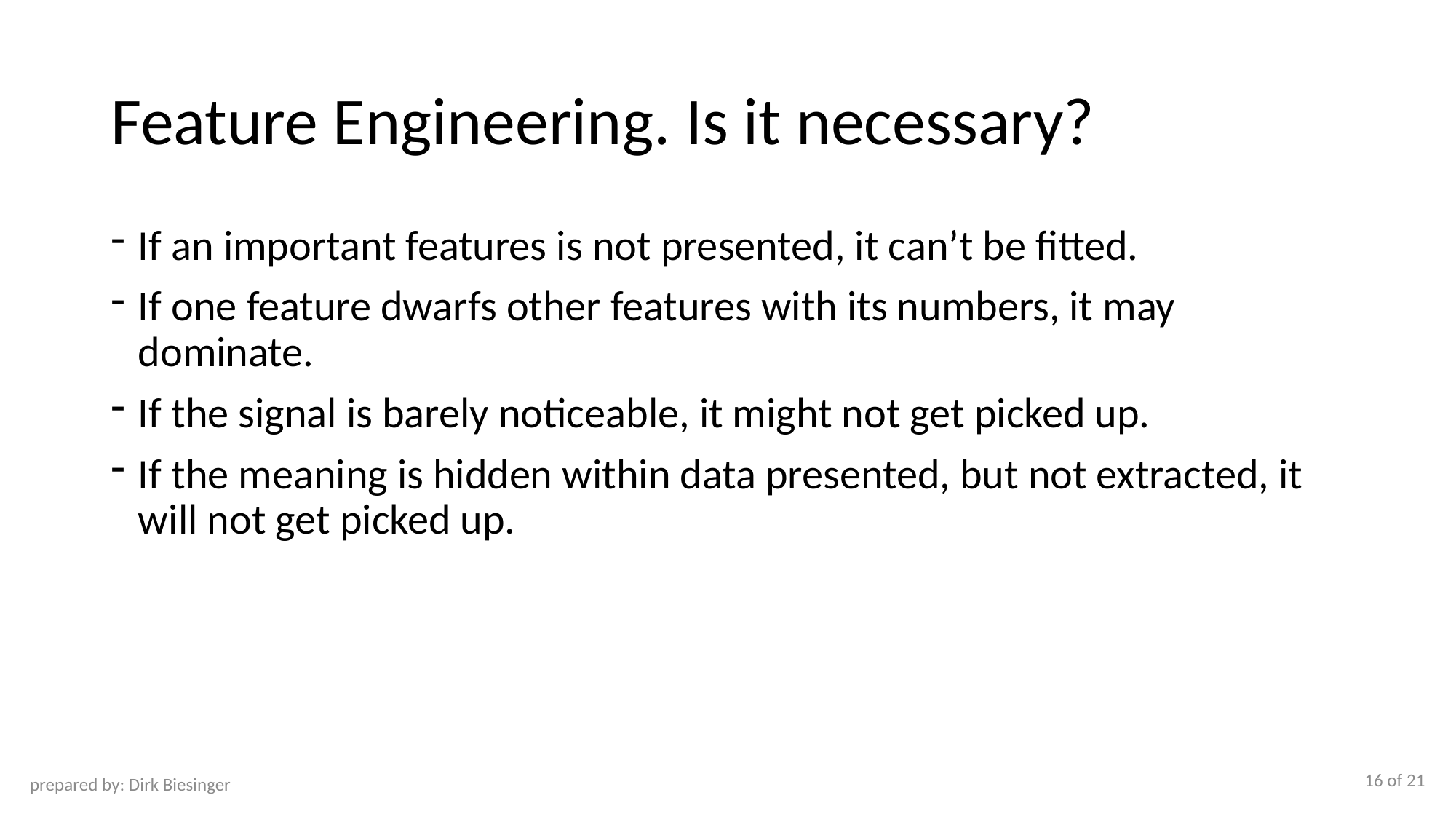

# Feature Engineering. Is it necessary?
If an important features is not presented, it can’t be fitted.
If one feature dwarfs other features with its numbers, it may dominate.
If the signal is barely noticeable, it might not get picked up.
If the meaning is hidden within data presented, but not extracted, it will not get picked up.

16 of 21
prepared by: Dirk Biesinger